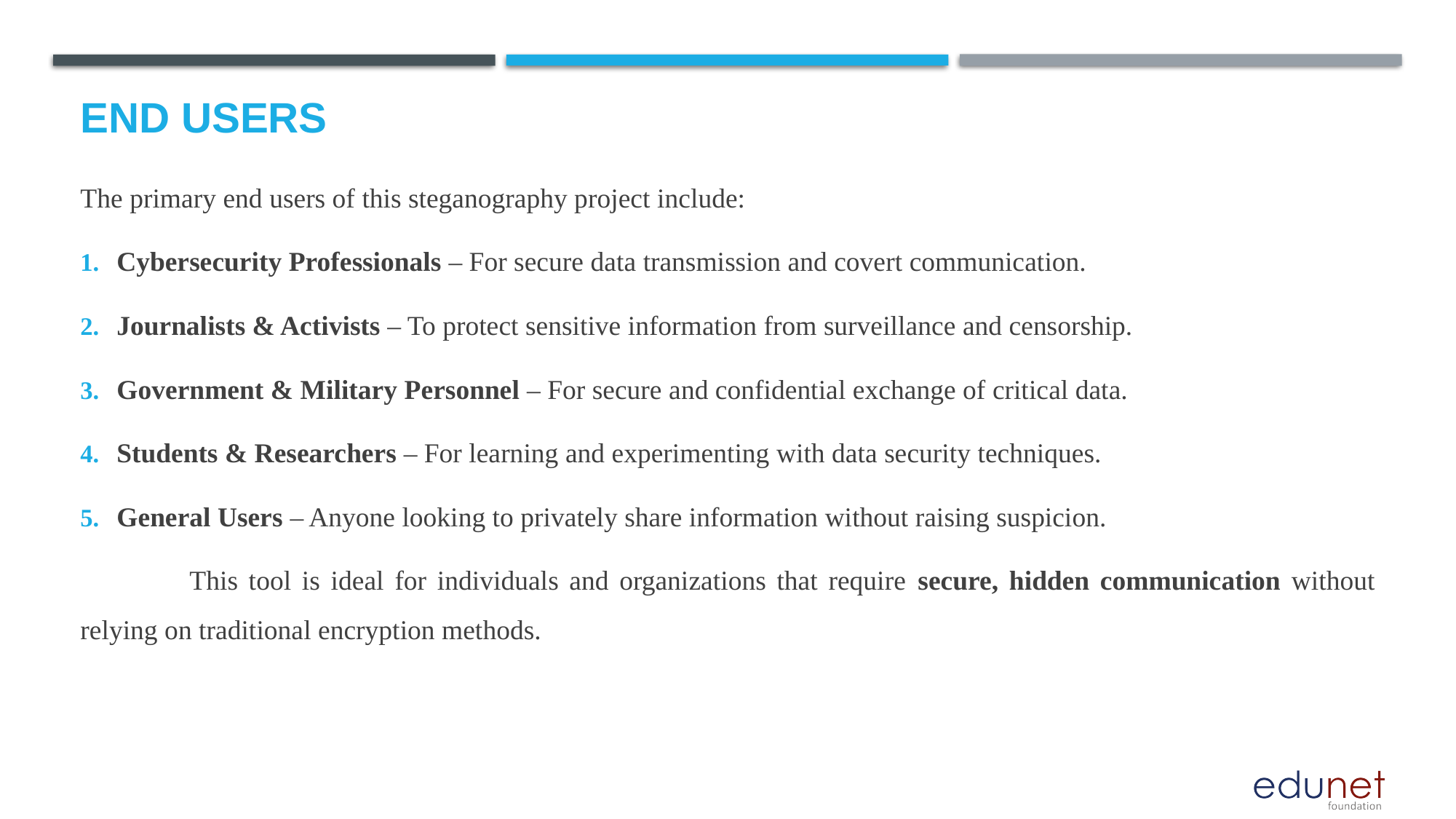

# End users
The primary end users of this steganography project include:
Cybersecurity Professionals – For secure data transmission and covert communication.
Journalists & Activists – To protect sensitive information from surveillance and censorship.
Government & Military Personnel – For secure and confidential exchange of critical data.
Students & Researchers – For learning and experimenting with data security techniques.
General Users – Anyone looking to privately share information without raising suspicion.
	This tool is ideal for individuals and organizations that require secure, hidden communication without relying on traditional encryption methods.